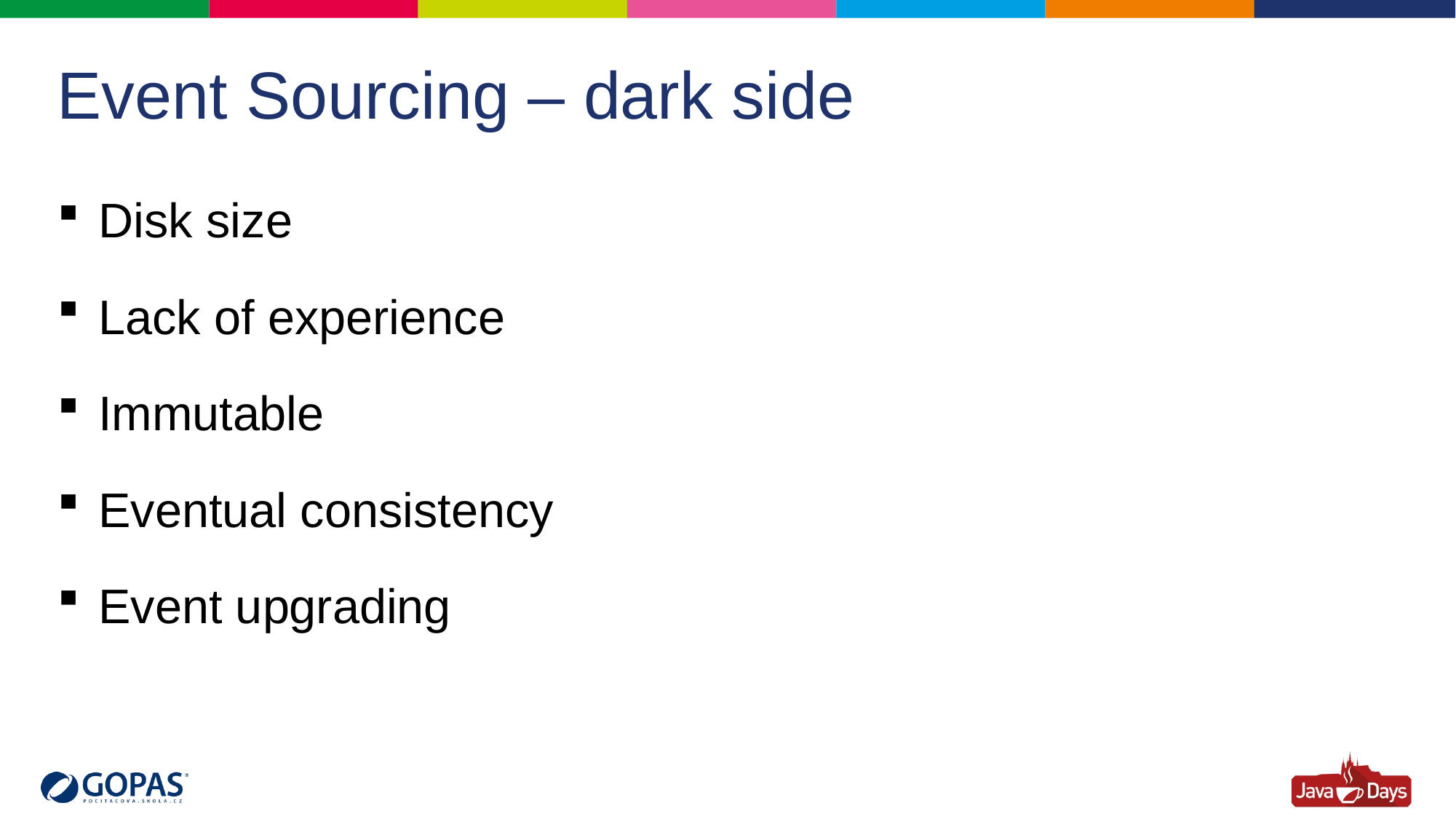

# Event Sourcing – dark side
Disk size
Lack of experience
Immutable
Eventual consistency
Event upgrading